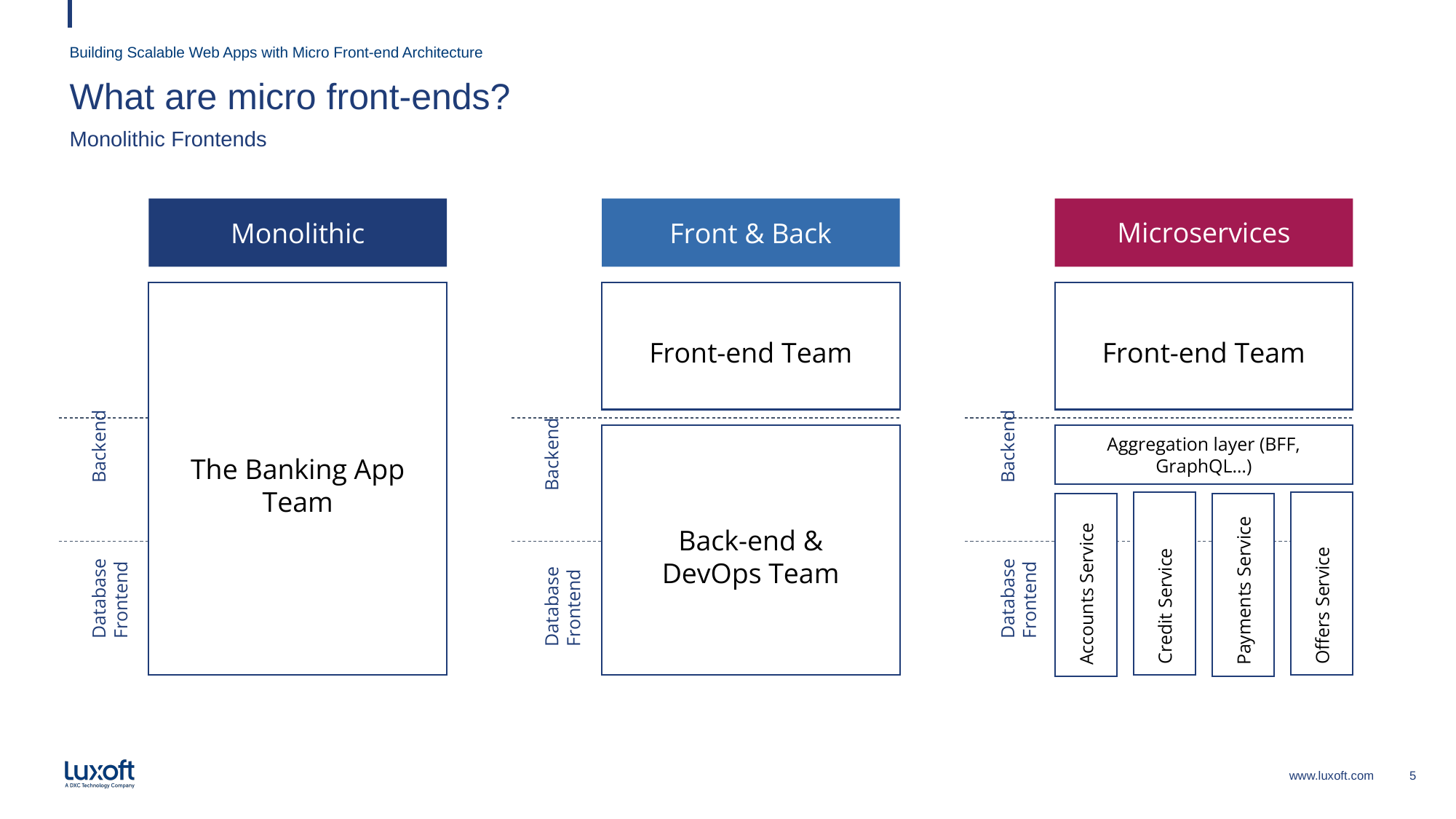

Building Scalable Web Apps with Micro Front-end Architecture
# What are micro front-ends?
Monolithic Frontends
Monolithic
Front & Back

Microservices
The Banking App Team
Front-end Team
Front-end Team
Back-end &
DevOps Team
Aggregation layer (BFF, GraphQL…)
Database                Backend              Frontend
Database                Backend              Frontend
Database                Backend              Frontend
Credit Service
Offers Service
Accounts Service
Payments Service